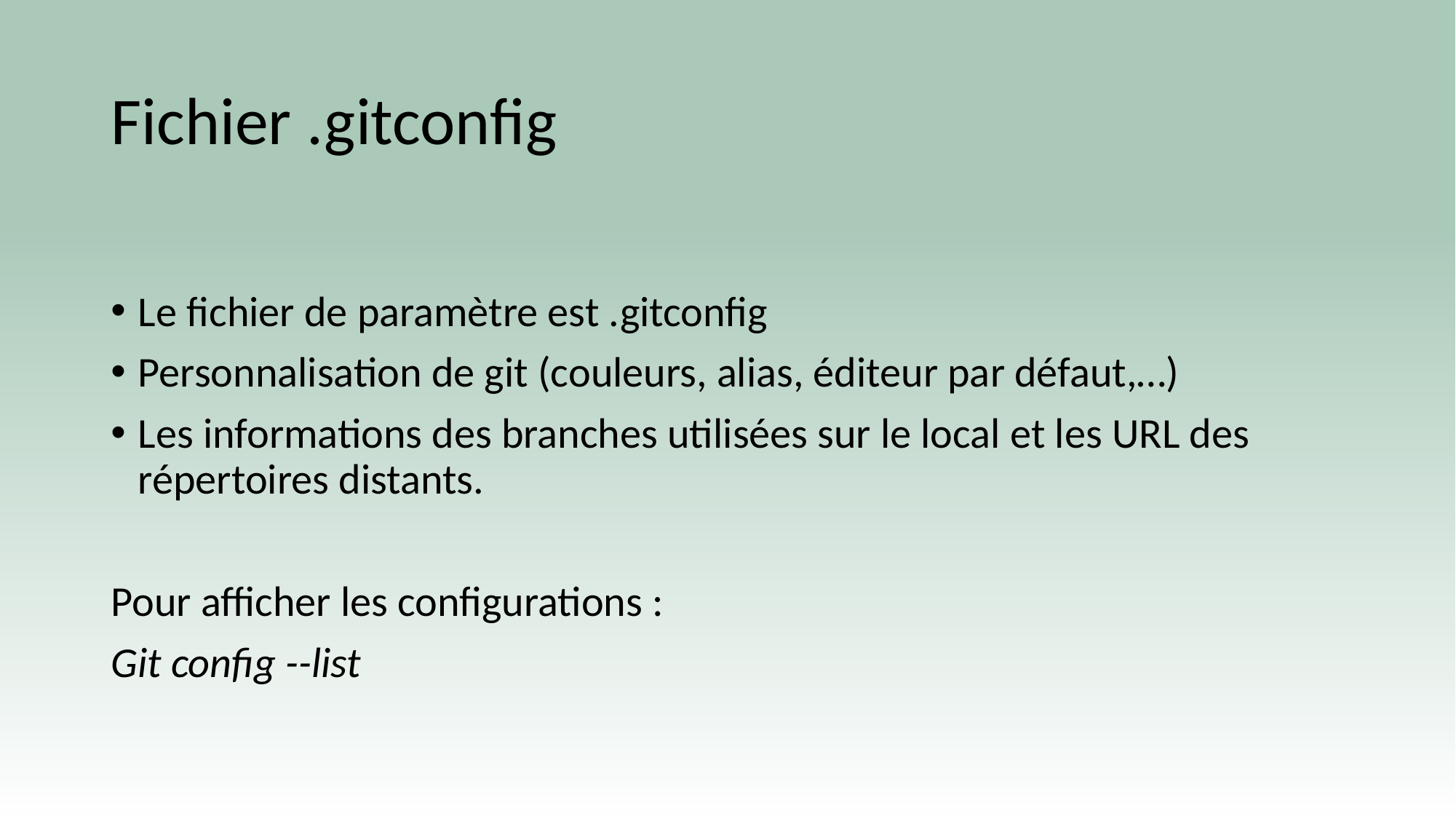

# Fichier .gitconfig

Le fichier de paramètre est .gitconfig
Personnalisation de git (couleurs, alias, éditeur par défaut,…)
Les informations des branches utilisées sur le local et les URL des répertoires distants.

Pour afficher les configurations :
Git config --list